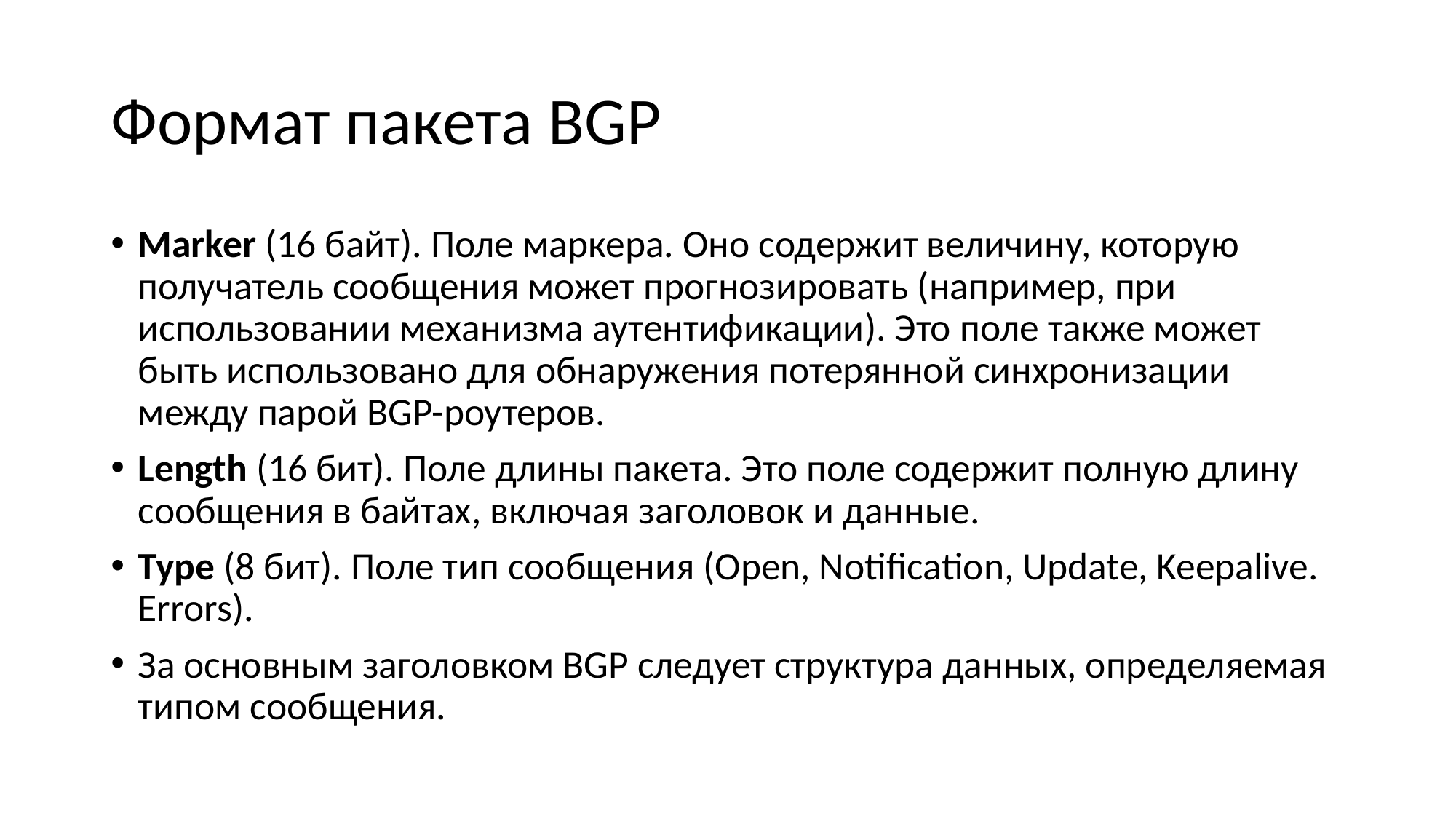

# Формат пакета BGP
Marker (16 байт). Поле маркера. Оно содержит величину, которую получатель сообщения может прогнозировать (например, при использовании механизма аутентификации). Это поле также может быть использовано для обнаружения потерянной синхронизации между парой BGP-роутеров.
Length (16 бит). Поле длины пакета. Это поле содержит полную длину сообщения в байтах, включая заголовок и данные.
Type (8 бит). Поле тип сообщения (Open, Notification, Update, Keepalive. Errors).
За основным заголовком BGP следует структура данных, определяемая типом сообщения.